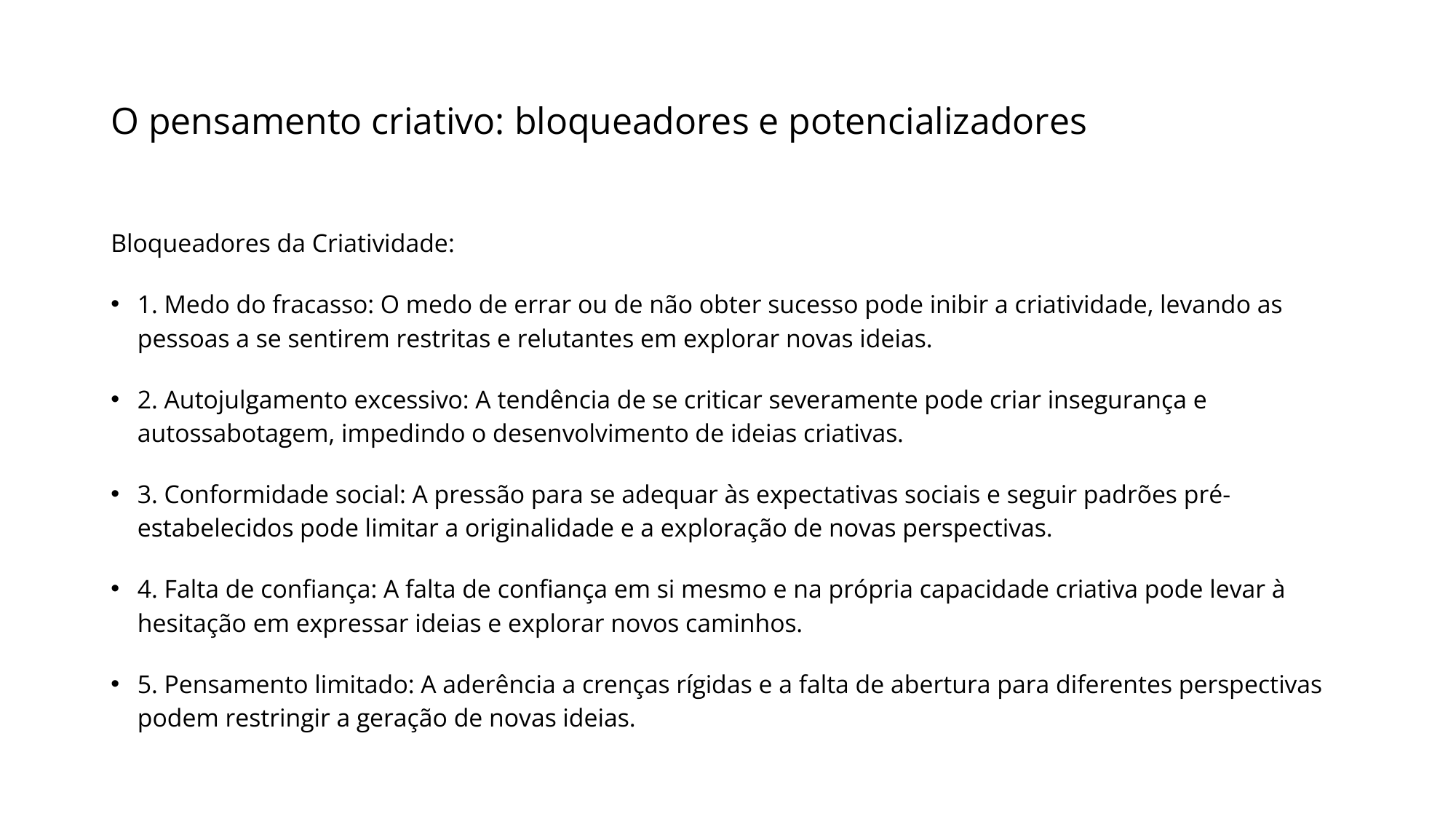

# O pensamento criativo: bloqueadores e potencializadores
Bloqueadores da Criatividade:
1. Medo do fracasso: O medo de errar ou de não obter sucesso pode inibir a criatividade, levando as pessoas a se sentirem restritas e relutantes em explorar novas ideias.
2. Autojulgamento excessivo: A tendência de se criticar severamente pode criar insegurança e autossabotagem, impedindo o desenvolvimento de ideias criativas.
3. Conformidade social: A pressão para se adequar às expectativas sociais e seguir padrões pré-estabelecidos pode limitar a originalidade e a exploração de novas perspectivas.
4. Falta de confiança: A falta de confiança em si mesmo e na própria capacidade criativa pode levar à hesitação em expressar ideias e explorar novos caminhos.
5. Pensamento limitado: A aderência a crenças rígidas e a falta de abertura para diferentes perspectivas podem restringir a geração de novas ideias.